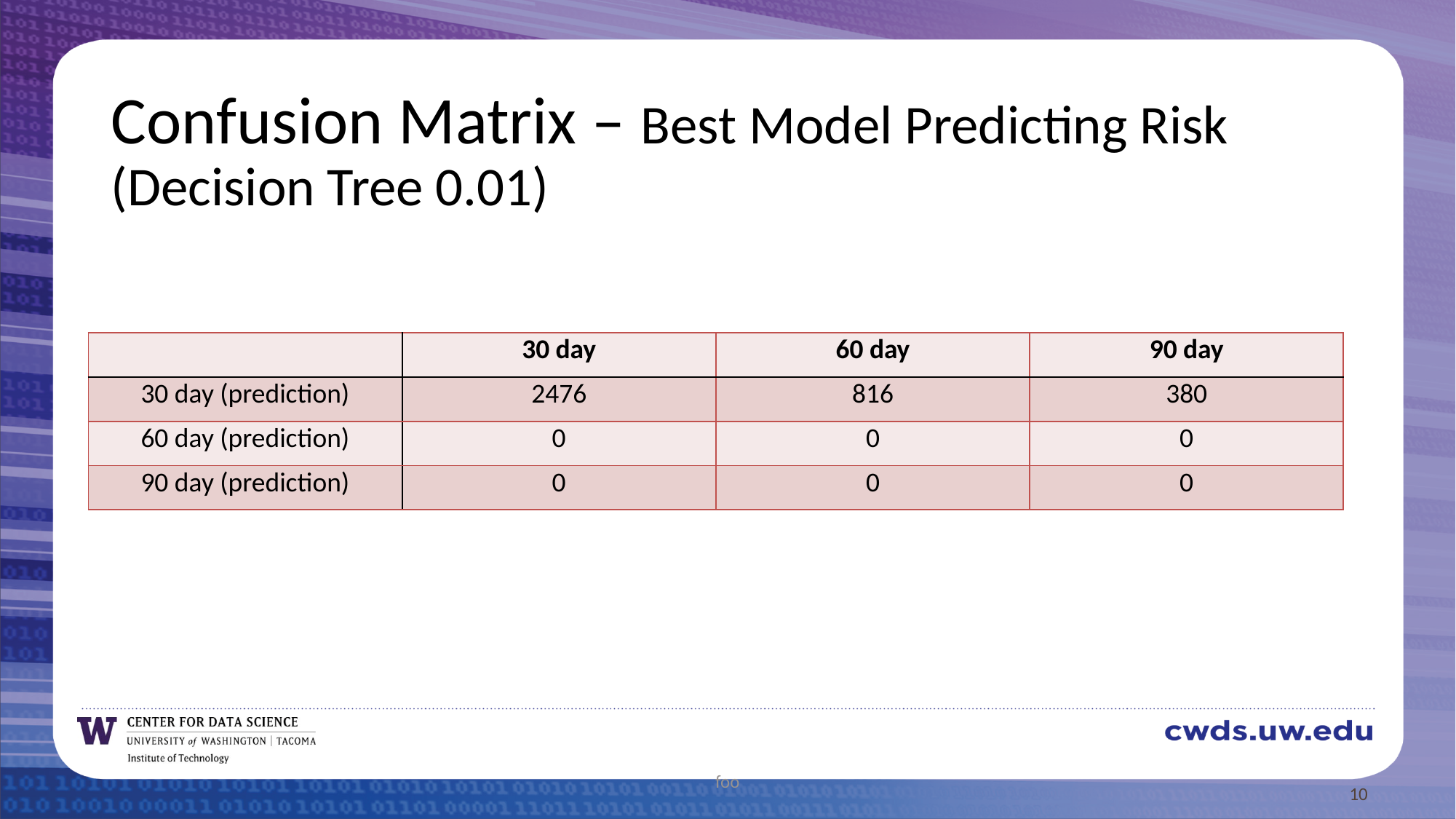

# Confusion Matrix – Best Model Predicting Risk (Decision Tree 0.01)
|  | 30 day | 60 day | 90 day |
| --- | --- | --- | --- |
| 30 day (prediction) | 2476 | 816 | 380 |
| 60 day (prediction) | 0 | 0 | 0 |
| 90 day (prediction) | 0 | 0 | 0 |
foo
10